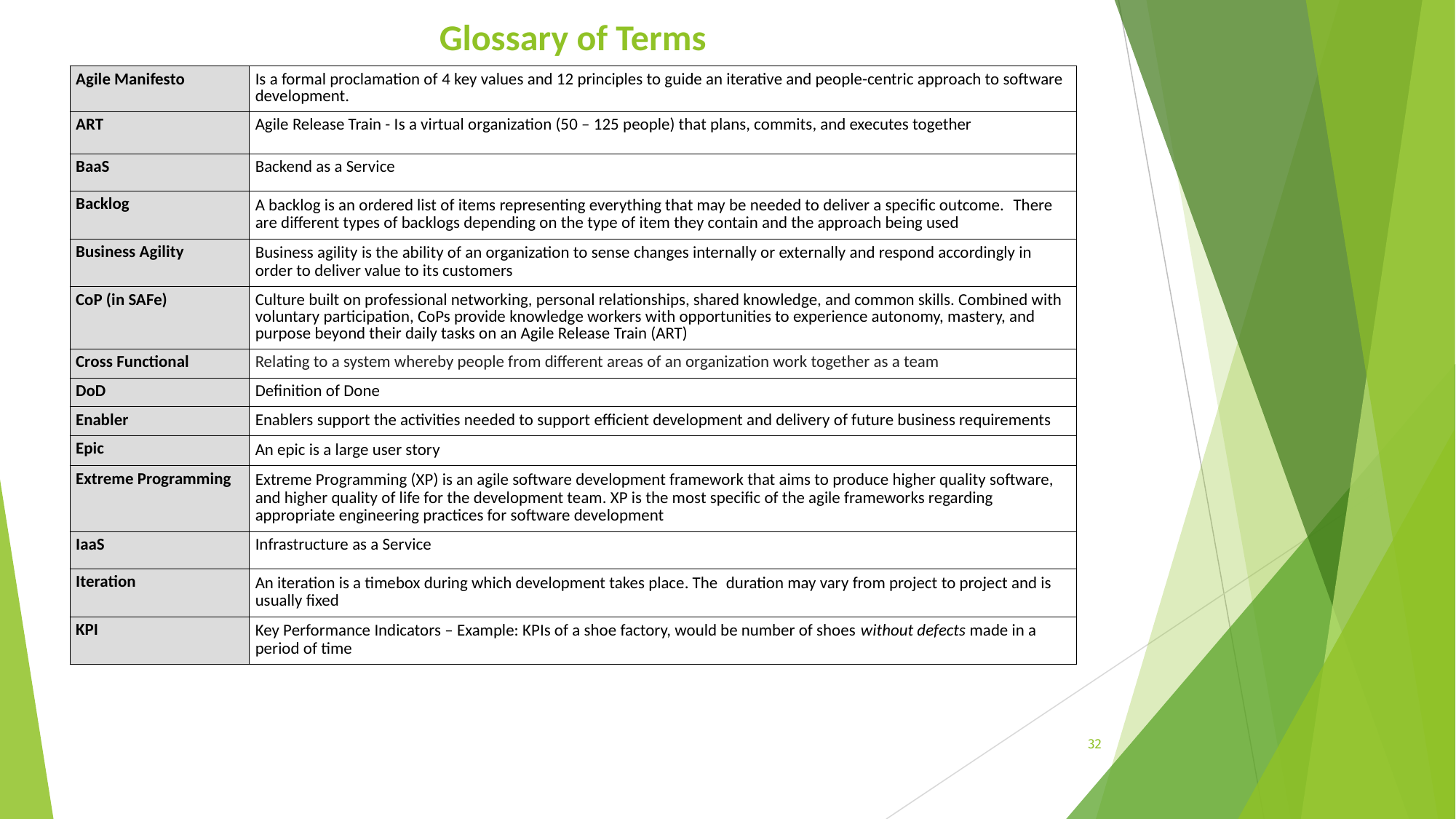

| Glossary of Terms |  |
| --- | --- |
| Agile Manifesto | Is a formal proclamation of 4 key values and 12 principles to guide an iterative and people-centric approach to software development. |
| ART | Agile Release Train - Is a virtual organization (50 – 125 people) that plans, commits, and executes together |
| BaaS | Backend as a Service |
| Backlog | A backlog is an ordered list of items representing everything that may be needed to deliver a specific outcome.  There are different types of backlogs depending on the type of item they contain and the approach being used |
| Business Agility | Business agility is the ability of an organization to sense changes internally or externally and respond accordingly in order to deliver value to its customers |
| CoP (in SAFe) | Culture built on professional networking, personal relationships, shared knowledge, and common skills. Combined with voluntary participation, CoPs provide knowledge workers with opportunities to experience autonomy, mastery, and purpose beyond their daily tasks on an Agile Release Train (ART) |
| Cross Functional | Relating to a system whereby people from different areas of an organization work together as a team |
| DoD | Definition of Done |
| Enabler | Enablers support the activities needed to support efficient development and delivery of future business requirements |
| Epic | An epic is a large user story |
| Extreme Programming | Extreme Programming (XP) is an agile software development framework that aims to produce higher quality software, and higher quality of life for the development team. XP is the most specific of the agile frameworks regarding appropriate engineering practices for software development |
| IaaS | Infrastructure as a Service |
| Iteration | An iteration is a timebox during which development takes place. The  duration may vary from project to project and is usually fixed |
| KPI | Key Performance Indicators – Example: KPIs of a shoe factory, would be number of shoes without defects made in a period of time |
32